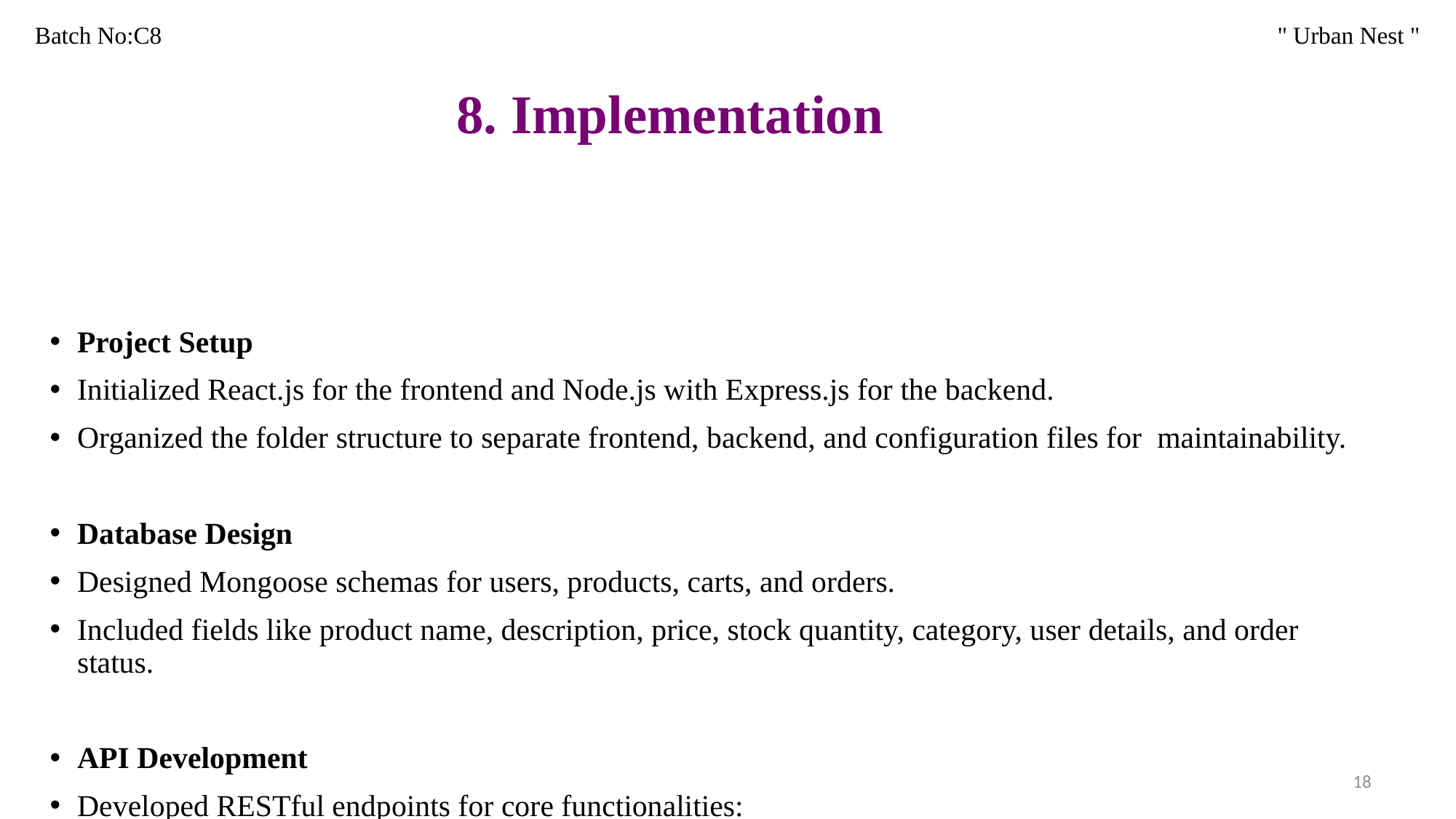

Batch No:C8 										       " Urban Nest "
# 8. Implementation

Project Setup
Initialized React.js for the frontend and Node.js with Express.js for the backend.
Organized the folder structure to separate frontend, backend, and configuration files for  maintainability.

Database Design
Designed Mongoose schemas for users, products, carts, and orders.
Included fields like product name, description, price, stock quantity, category, user details, and order status.

API Development
Developed RESTful endpoints for core functionalities:
POST /register – User registration
POST /login – User authentication
GET /products – Fetch all products
POST /cart – Add products to cart
POST /orders – Place new orders
PUT /products/:id – Update product details (admin)
DELETE /products/:id – Delete a product (admin)

18